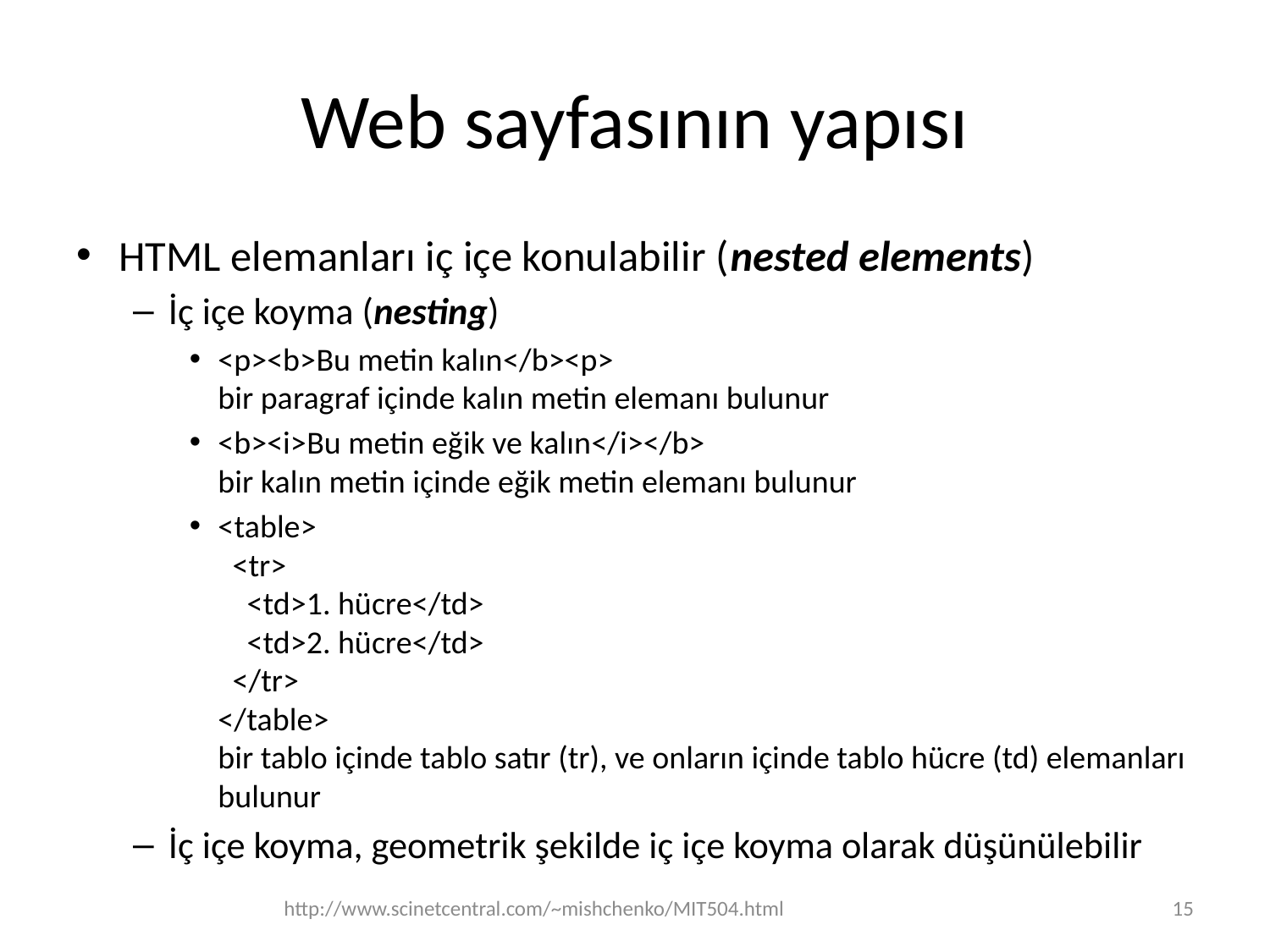

# Web sayfasının yapısı
HTML elemanları iç içe konulabilir (nested elements)
İç içe koyma (nesting)
<p><b>Bu metin kalın</b><p>
bir paragraf içinde kalın metin elemanı bulunur
<b><i>Bu metin eğik ve kalın</i></b>
bir kalın metin içinde eğik metin elemanı bulunur
<table>
  <tr>
    <td>1. hücre</td>
    <td>2. hücre</td>
  </tr>
</table>
bir tablo içinde tablo satır (tr), ve onların içinde tablo hücre (td) elemanları bulunur
İç içe koyma, geometrik şekilde iç içe koyma olarak düşünülebilir

http://www.scinetcentral.com/~mishchenko/MIT504.html
15